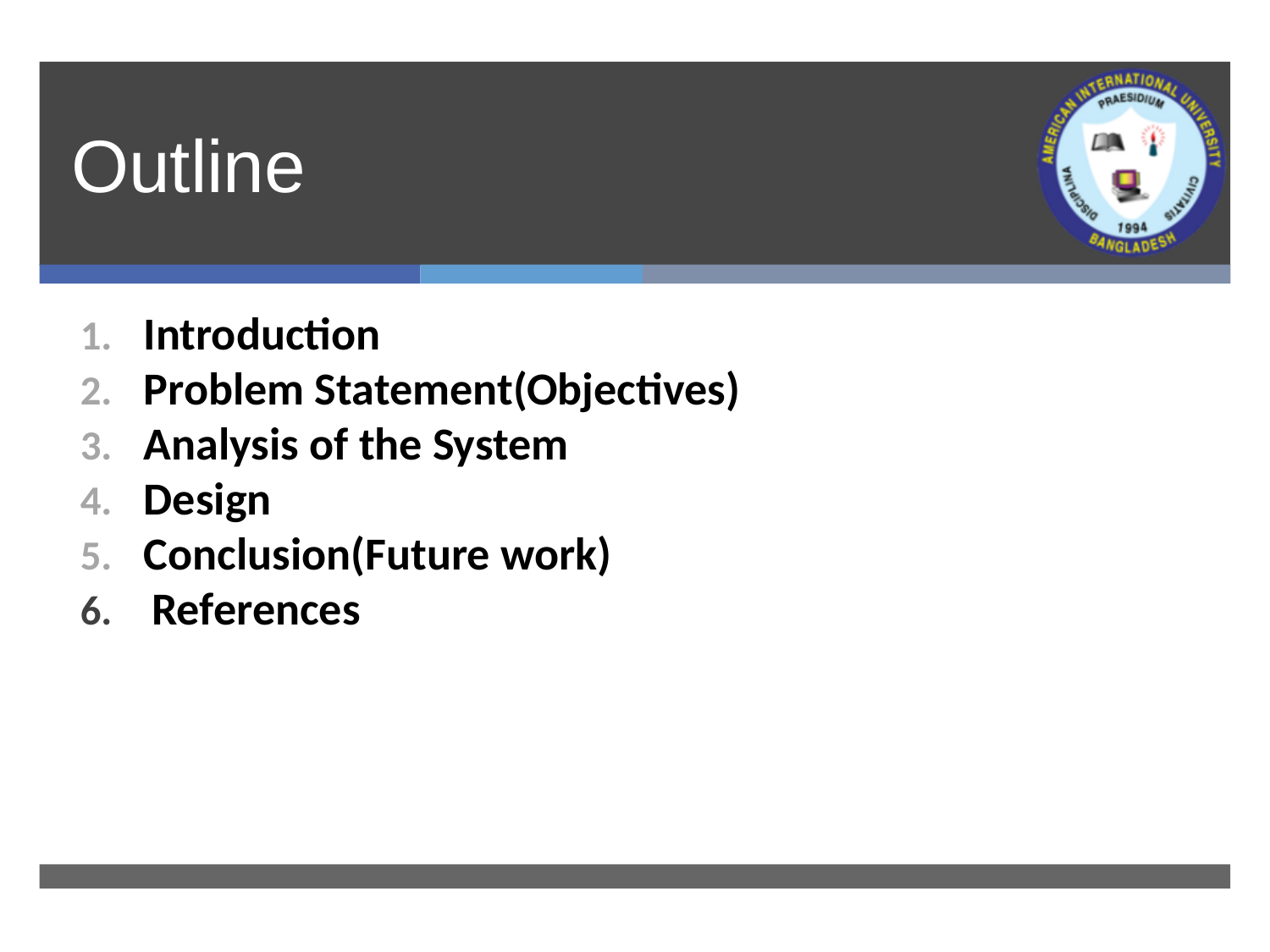

# Outline
Introduction
Problem Statement(Objectives)
Analysis of the System
Design
Conclusion(Future work)
References